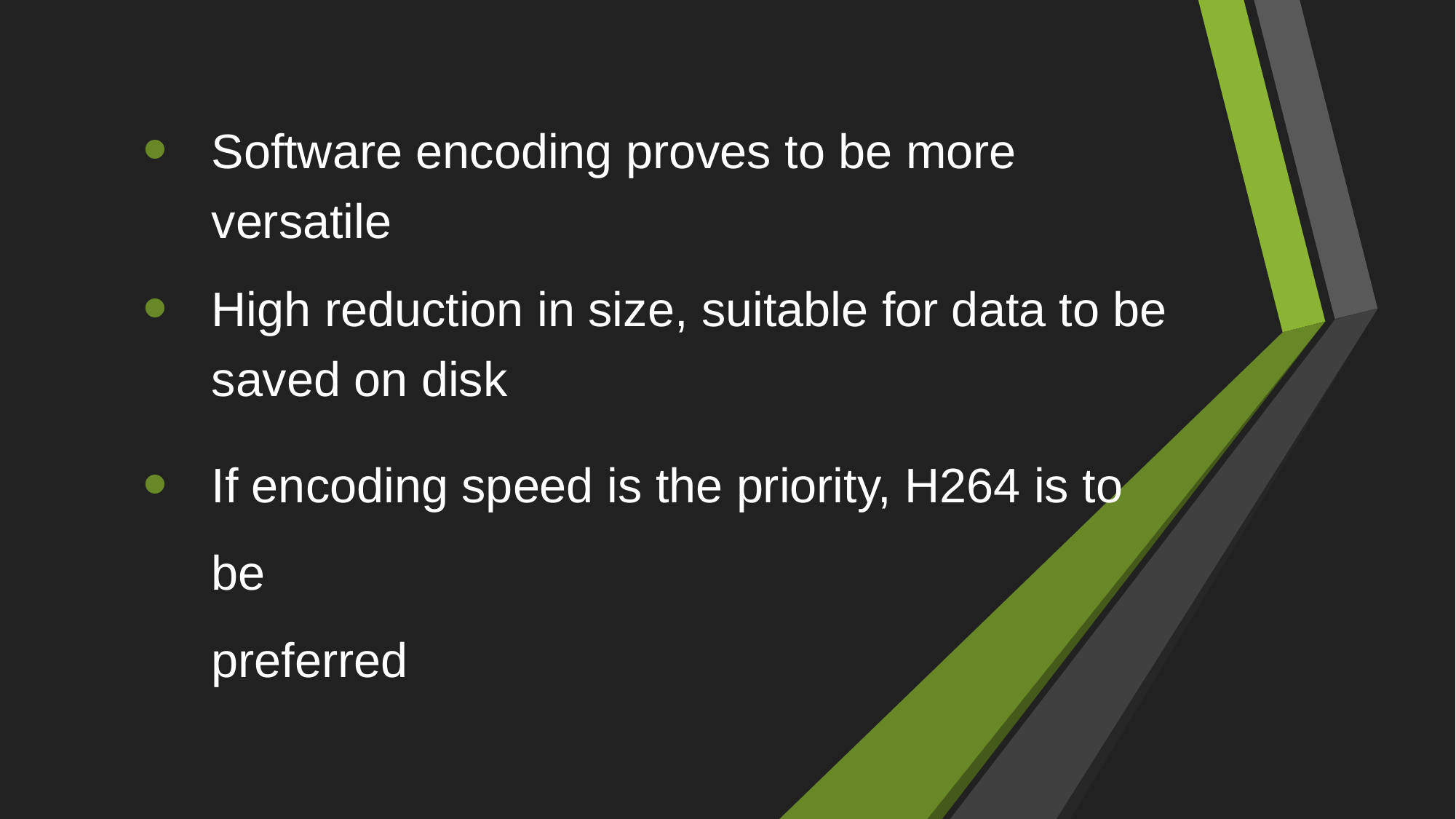

Software encoding proves to be more versatile
High reduction in size, suitable for data to be saved on disk
If encoding speed is the priority, H264 is to be
preferred